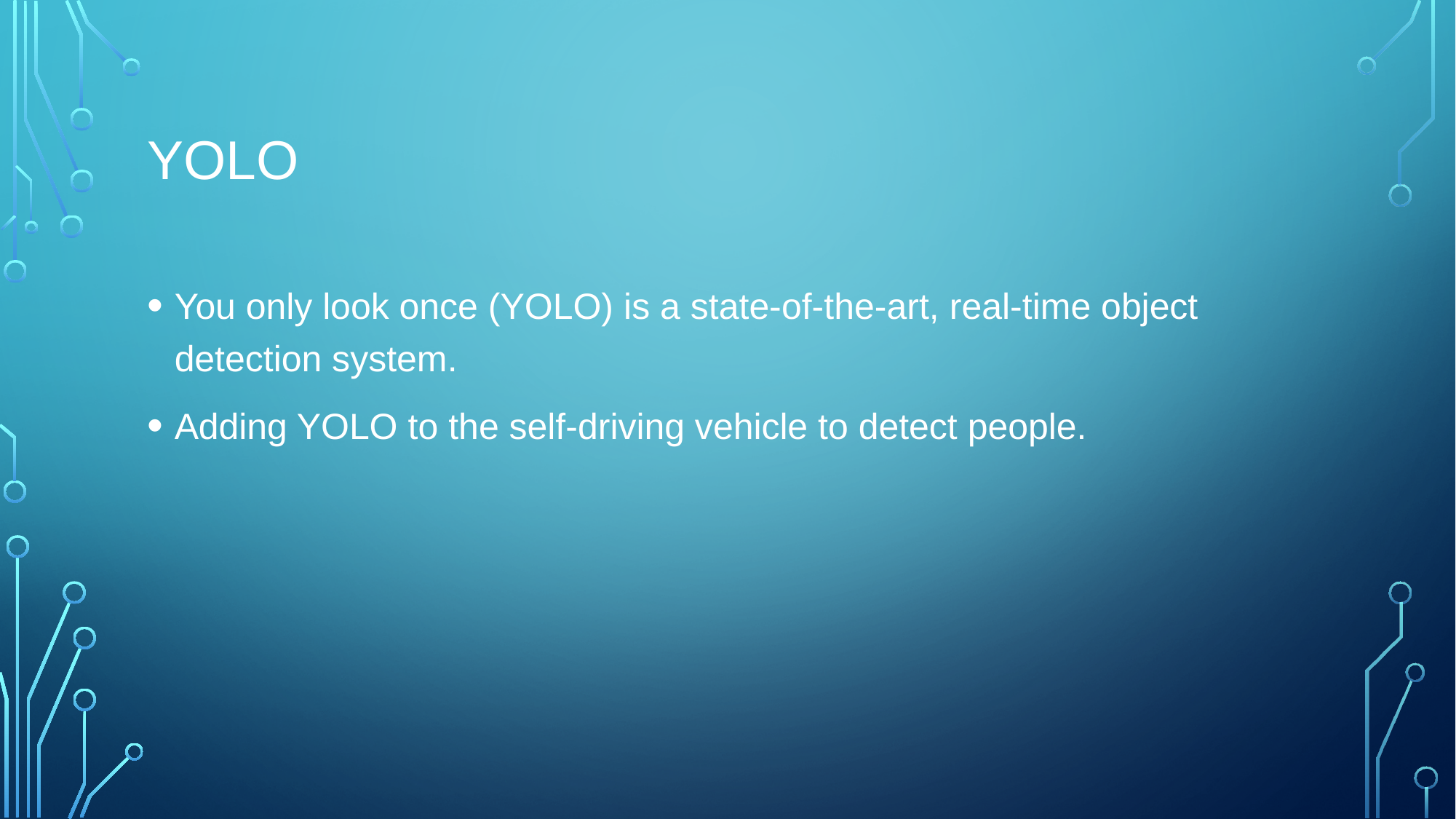

# YOLO
You only look once (YOLO) is a state-of-the-art, real-time object detection system.
Adding YOLO to the self-driving vehicle to detect people.